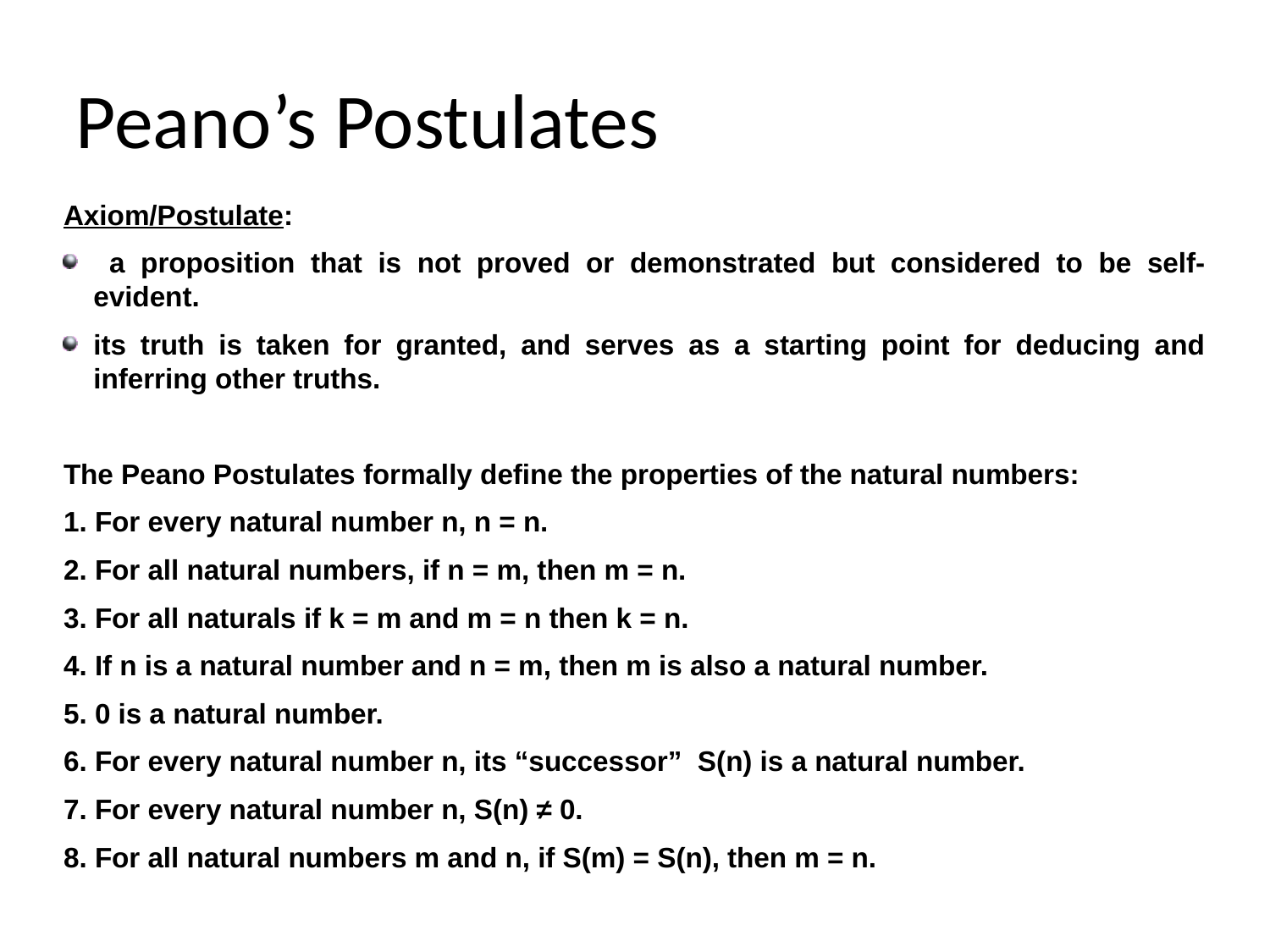

Peano’s Postulates
Axiom/Postulate:
 a proposition that is not proved or demonstrated but considered to be self-evident.
its truth is taken for granted, and serves as a starting point for deducing and inferring other truths.

The Peano Postulates formally define the properties of the natural numbers:
1. For every natural number n, n = n.
2. For all natural numbers, if n = m, then m = n.
3. For all naturals if k = m and m = n then k = n.
4. If n is a natural number and n = m, then m is also a natural number.
5. 0 is a natural number.
6. For every natural number n, its “successor”  S(n) is a natural number.
7. For every natural number n, S(n) ≠ 0.
8. For all natural numbers m and n, if S(m) = S(n), then m = n.